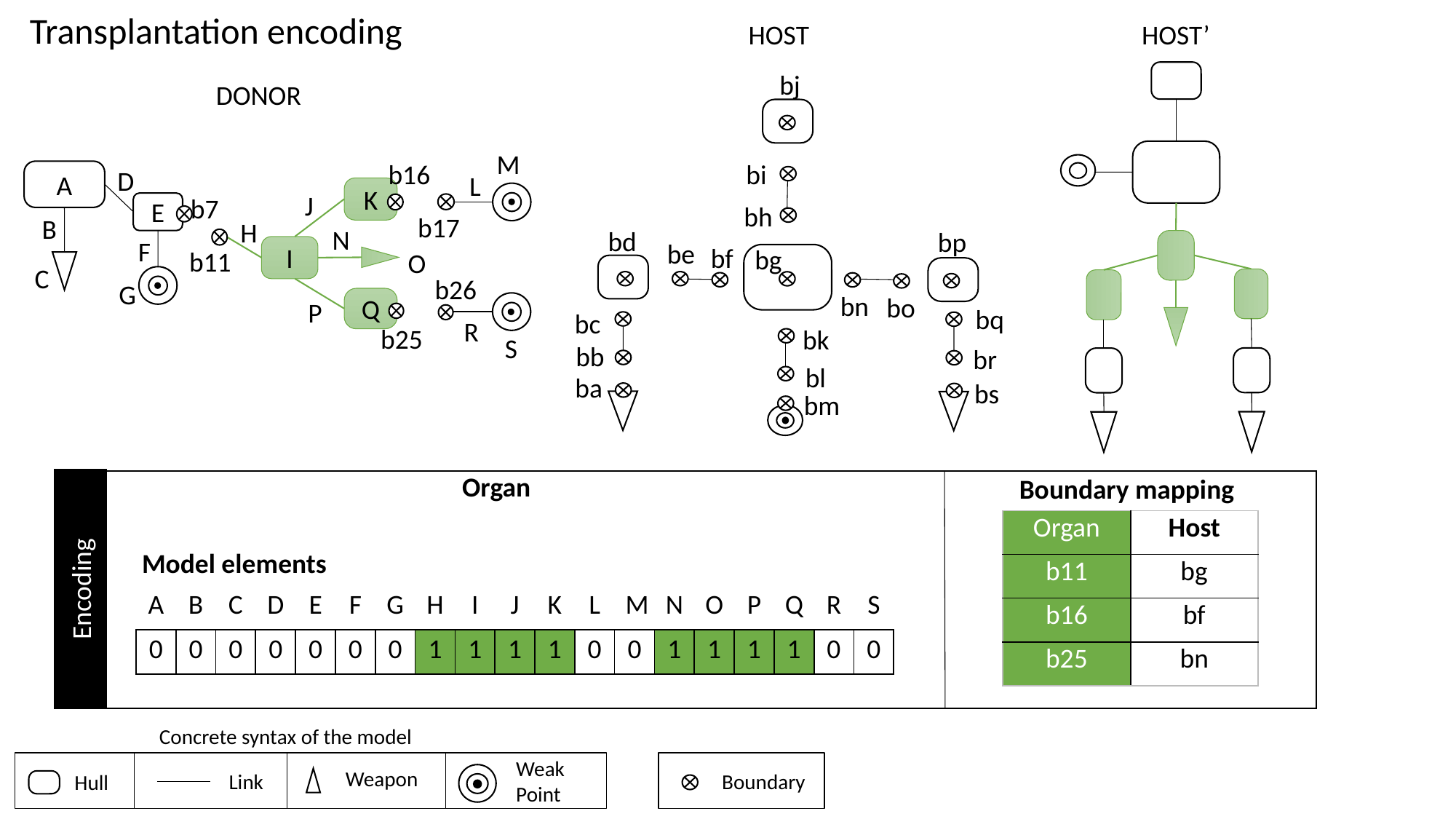

Transplantation encoding
HOST
HOST’

bj

bi

bh

bd
bp
be
bf
bg

bn
bo
bq
bc

bk

bb
br

bl
ba

bs
bm

DONOR

M
b16

D
A
L
K
J

b7
E

b17

B
H
N
F

I

b11
O

C
b26

G

Q
P

R

b25
S

Organ
Boundary mapping
Encoding

| Organ | Host |
| --- | --- |
| b11 | bg |
| b16 | bf |
| b25 | bn |
Model elements
| A | B | C | D | E | F | G | H | I | J | K | L | M | N | O | P | Q | R | S |
| --- | --- | --- | --- | --- | --- | --- | --- | --- | --- | --- | --- | --- | --- | --- | --- | --- | --- | --- |
| 0 | 0 | 0 | 0 | 0 | 0 | 0 | 1 | 1 | 1 | 1 | 0 | 0 | 1 | 1 | 1 | 1 | 0 | 0 |
Concrete syntax of the model
Weak Point

Weapon
Link
Boundary
Hull